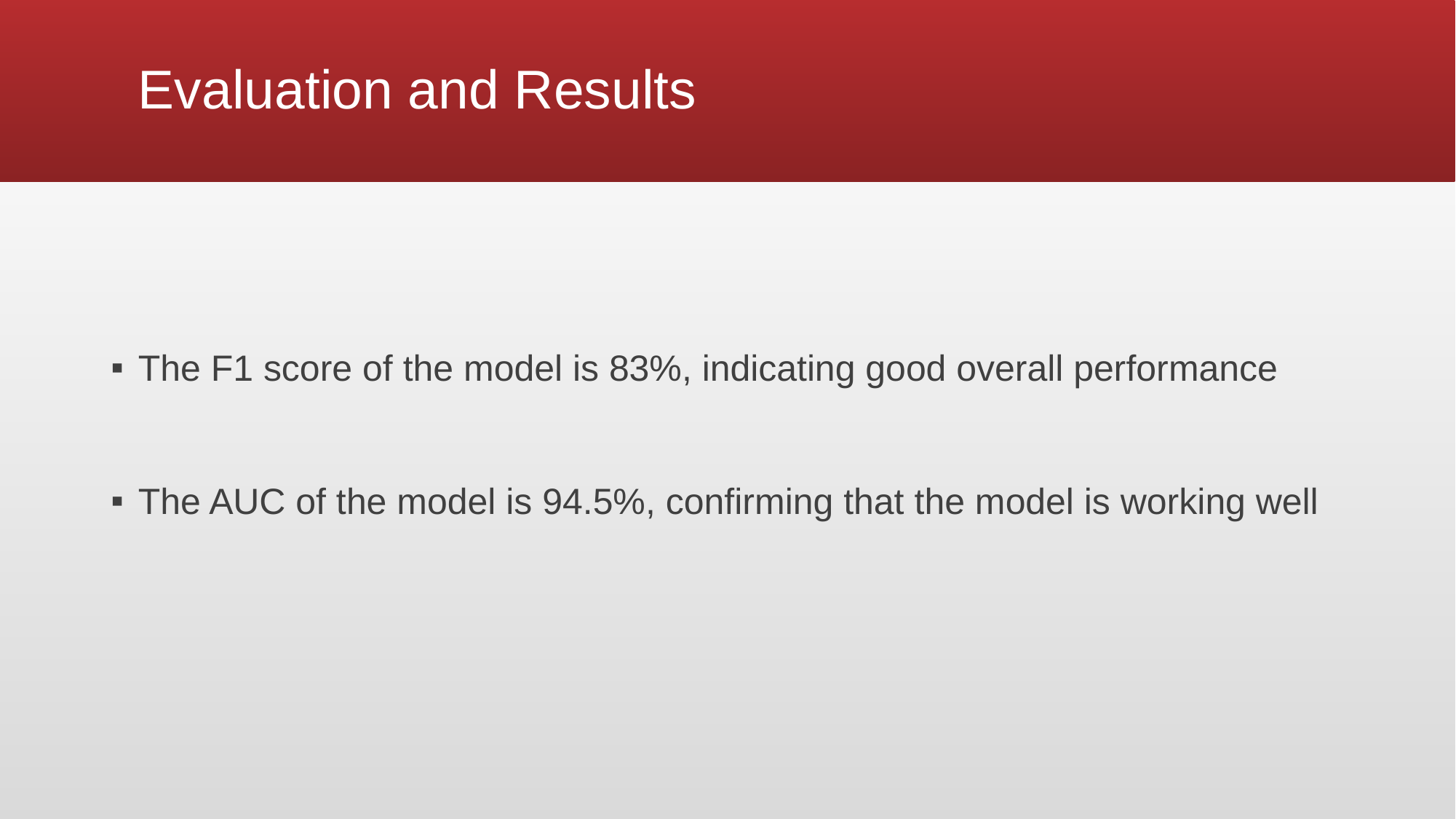

# Evaluation and Results

The F1 score of the model is 83%, indicating good overall performance

The AUC of the model is 94.5%, confirming that the model is working well